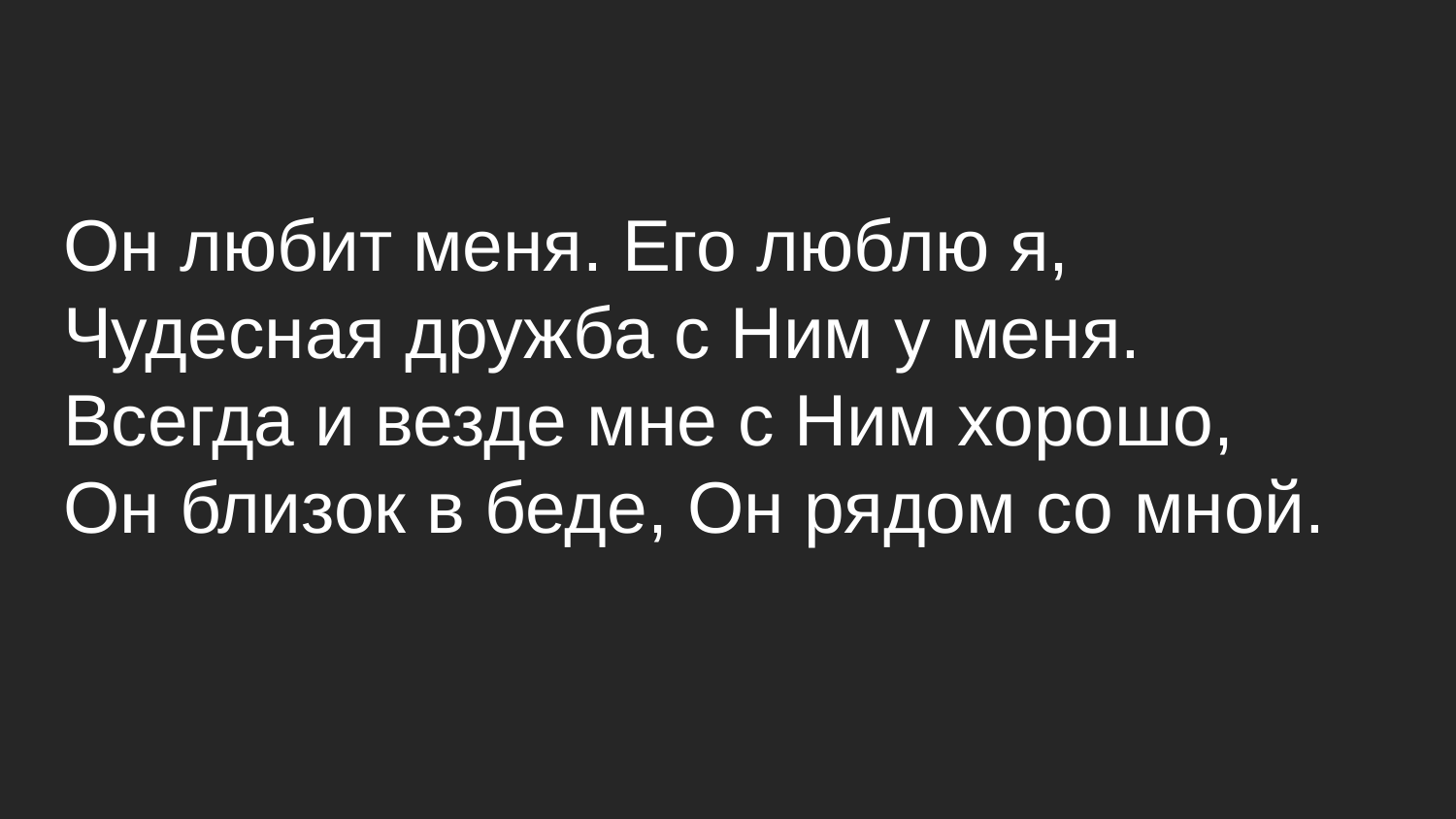

Он любит меня. Его люблю я,
Чудесная дружба с Ним у меня.
Всегда и везде мне с Ним хорошо,
Он близок в беде, Он рядом со мной.